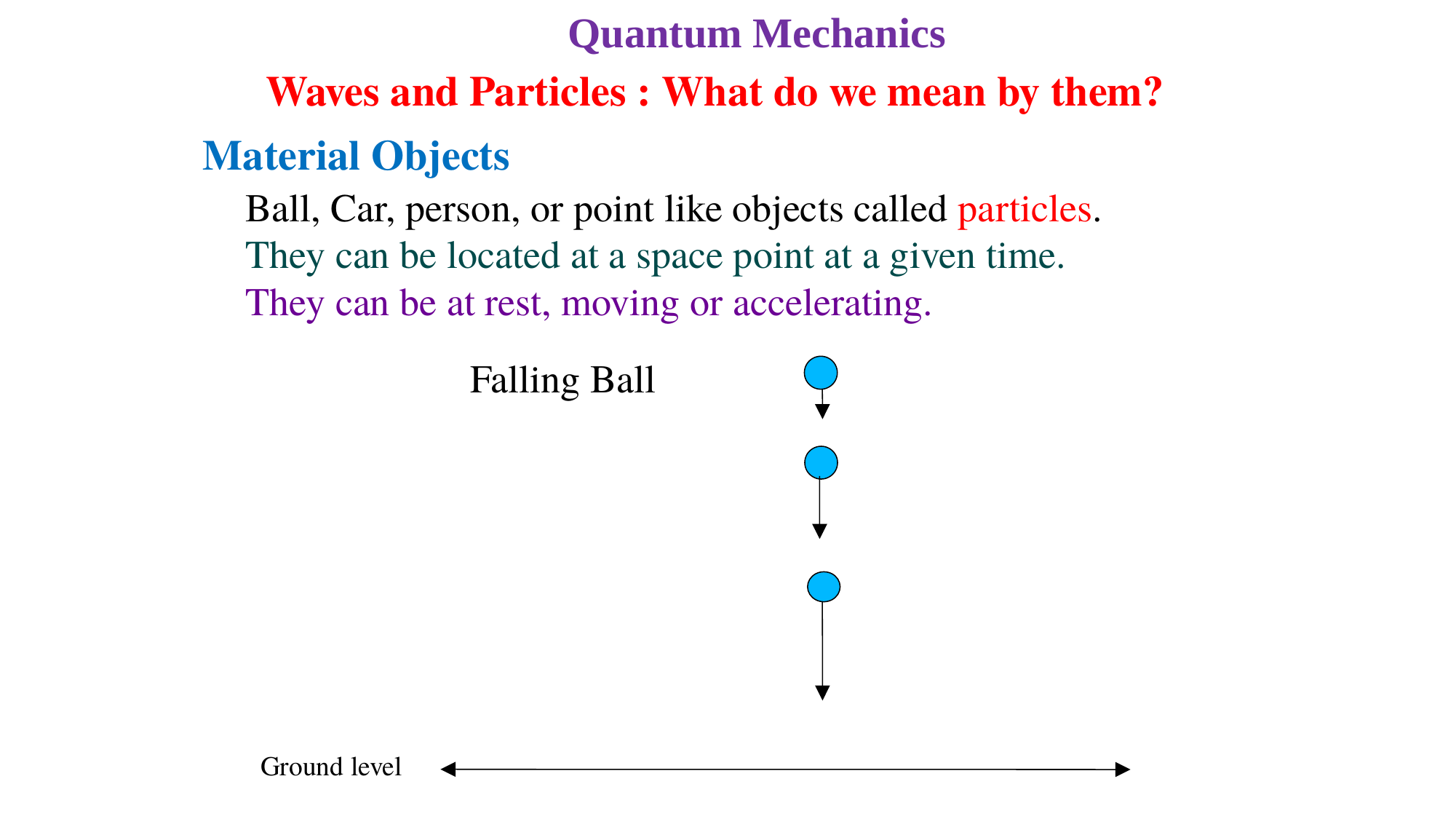

Quantum Mechanics
Waves and Particles : What do we mean by them?
Material Objects
Ball, Car, person, or point like objects called particles.
They can be located at a space point at a given time.
They can be at rest, moving or accelerating.
Falling Ball

Ground level